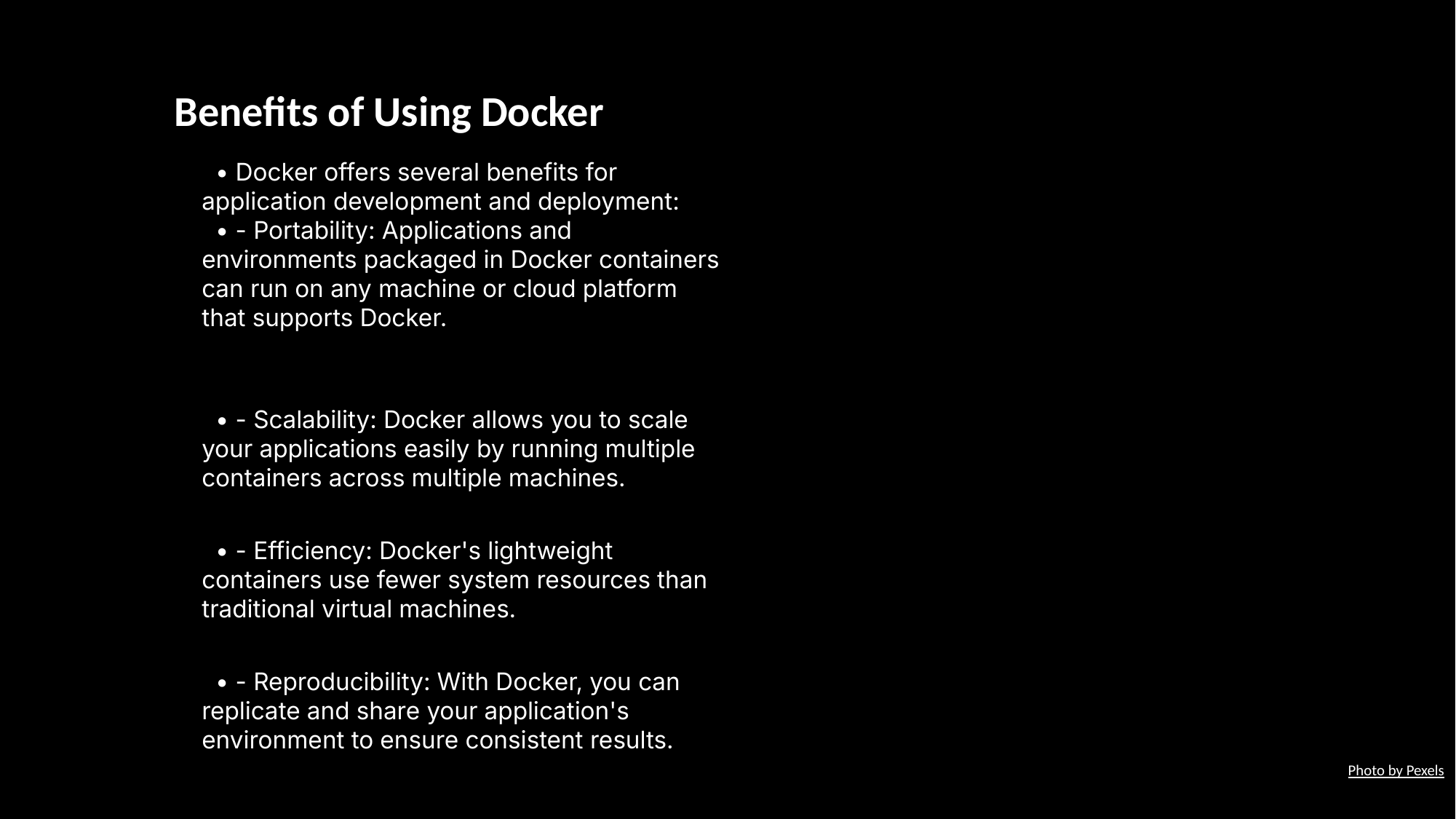

Benefits of Using Docker
  • Docker offers several benefits for application development and deployment:
  • - Portability: Applications and environments packaged in Docker containers can run on any machine or cloud platform that supports Docker.
  • - Scalability: Docker allows you to scale your applications easily by running multiple containers across multiple machines.
  • - Efficiency: Docker's lightweight containers use fewer system resources than traditional virtual machines.
  • - Reproducibility: With Docker, you can replicate and share your application's environment to ensure consistent results.
Photo by Pexels